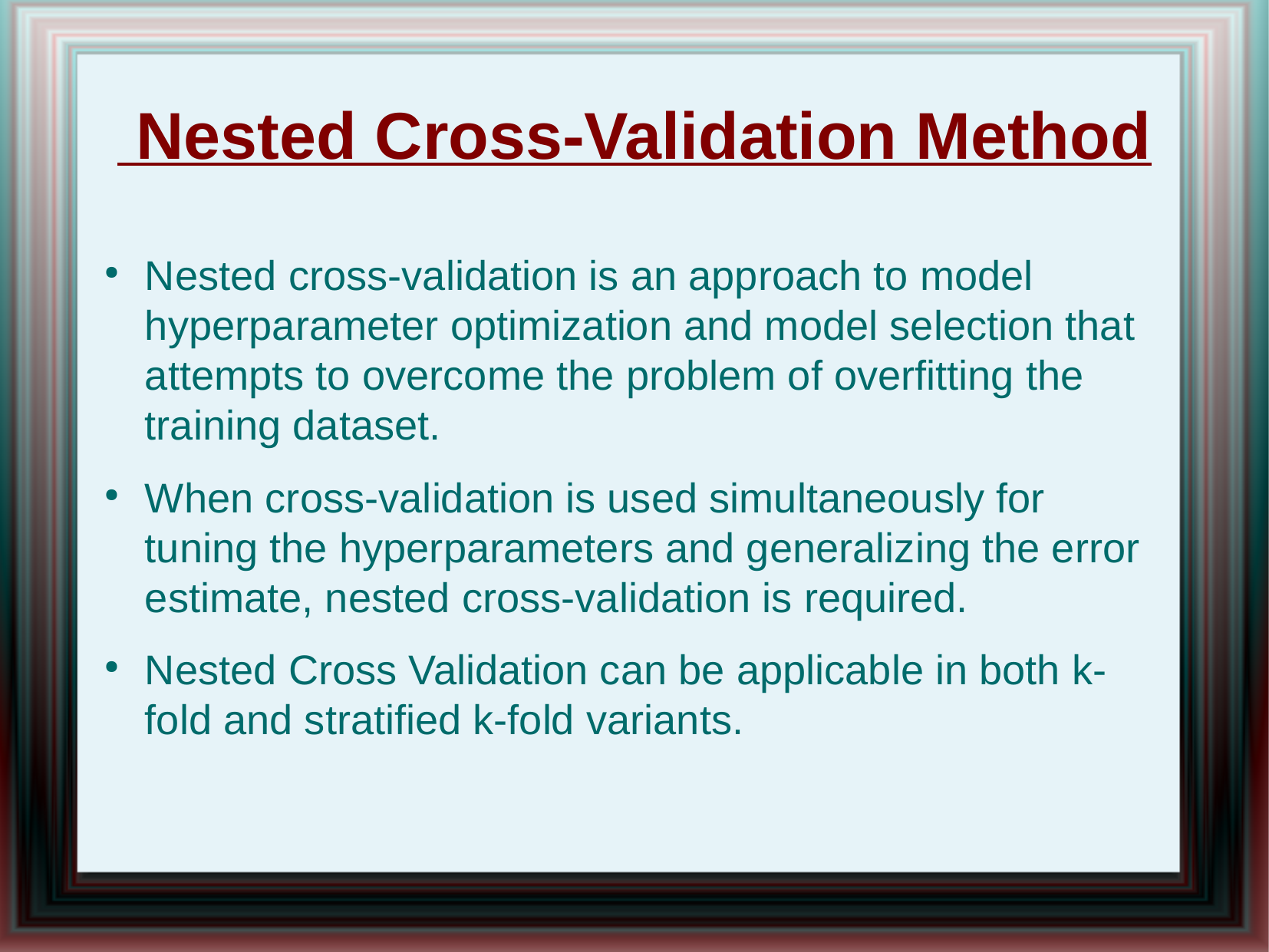

Nested Cross-Validation Method
Nested cross-validation is an approach to model hyperparameter optimization and model selection that attempts to overcome the problem of overfitting the training dataset.
When cross-validation is used simultaneously for tuning the hyperparameters and generalizing the error estimate, nested cross-validation is required.
Nested Cross Validation can be applicable in both k-fold and stratified k-fold variants.